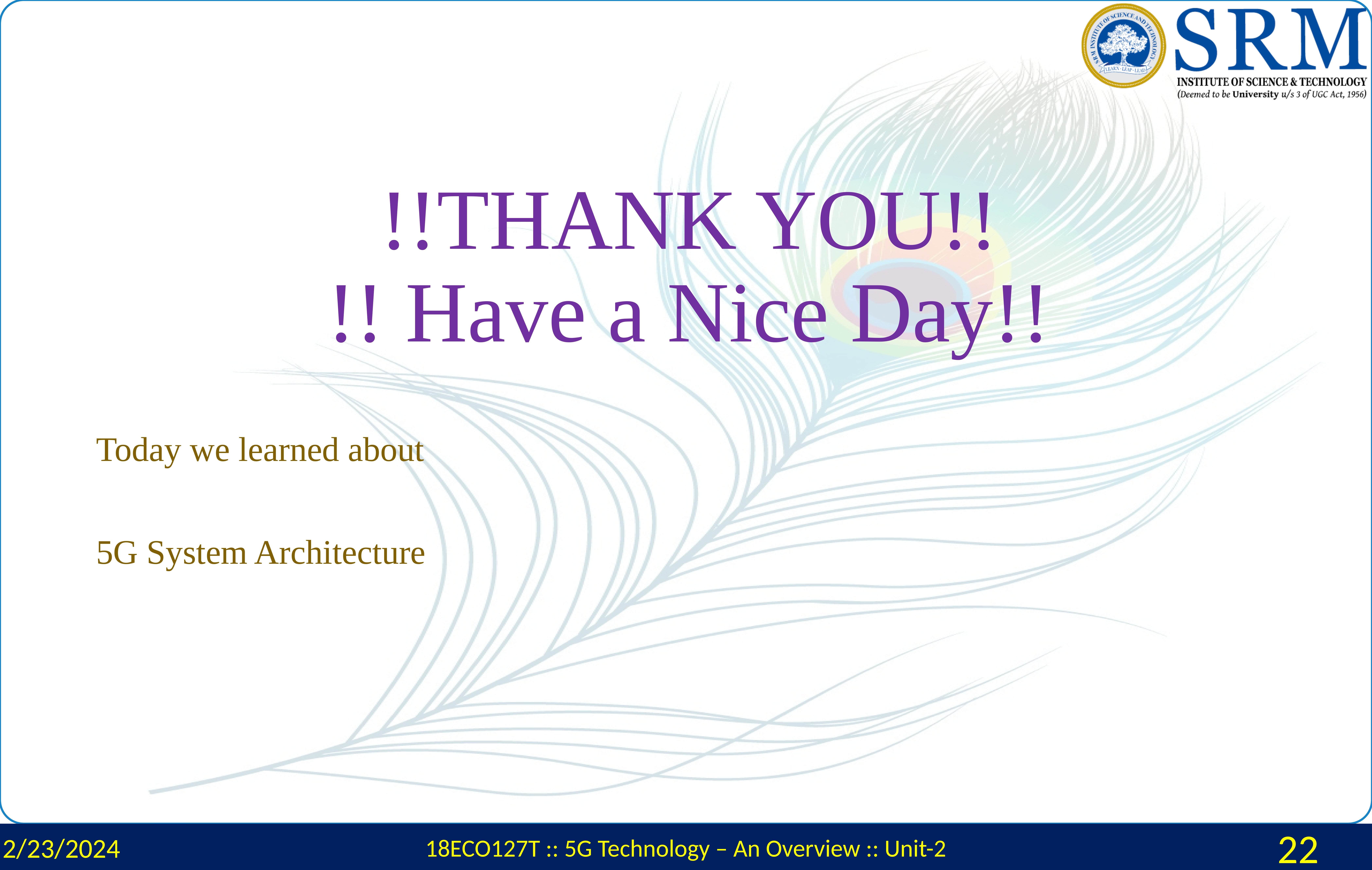

# !!THANK YOU!! !! Have a Nice Day!!
Today we learned about

5G System Architecture
2/23/2024
18ECO127T :: 5G Technology – An Overview :: Unit-2
22